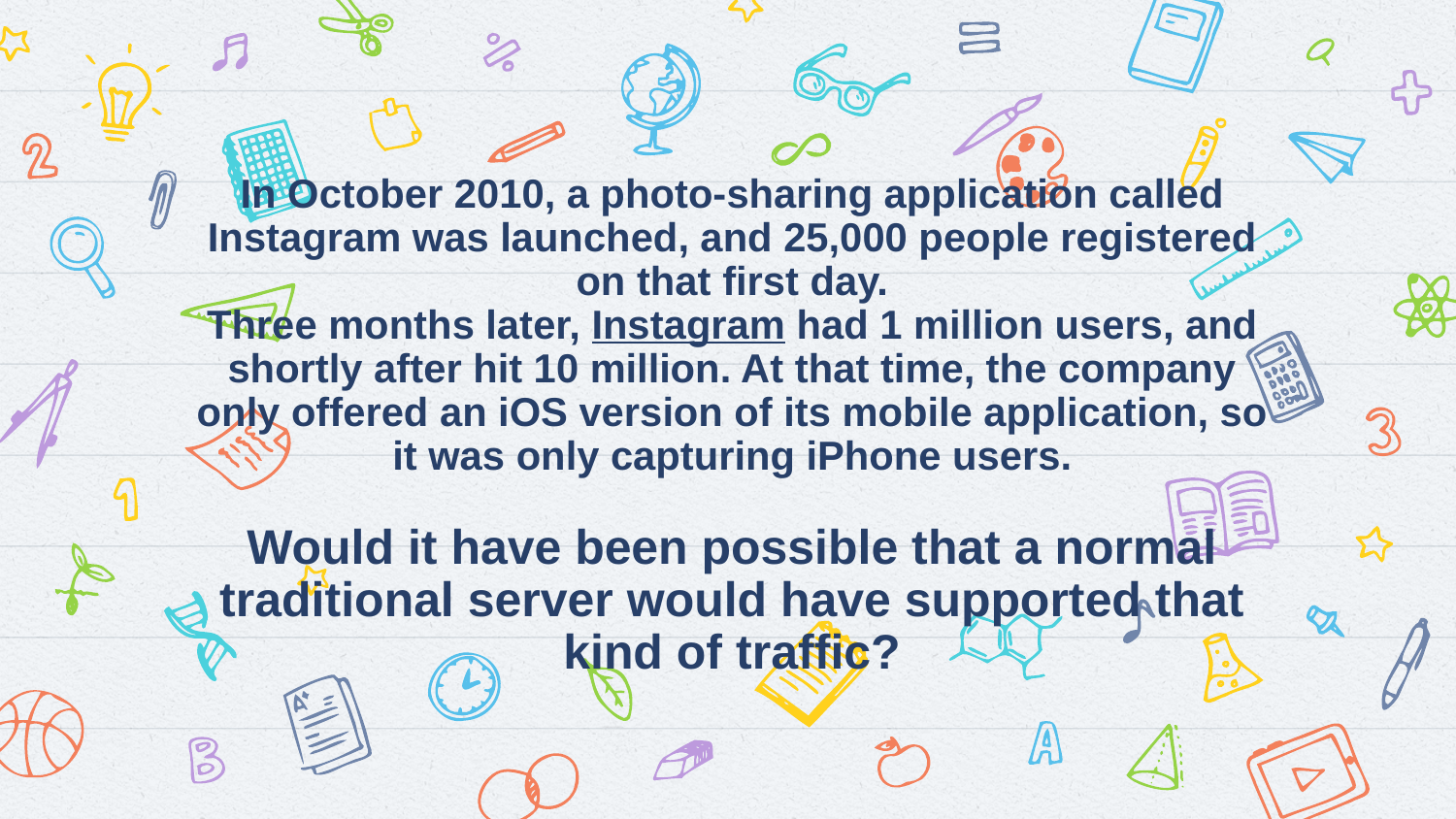

# In October 2010, a photo-sharing application called Instagram was launched, and 25,000 people registered on that first day. Three months later, Instagram had 1 million users, and shortly after hit 10 million. At that time, the company only offered an iOS version of its mobile application, so it was only capturing iPhone users. Would it have been possible that a normal traditional server would have supported that kind of traffic?